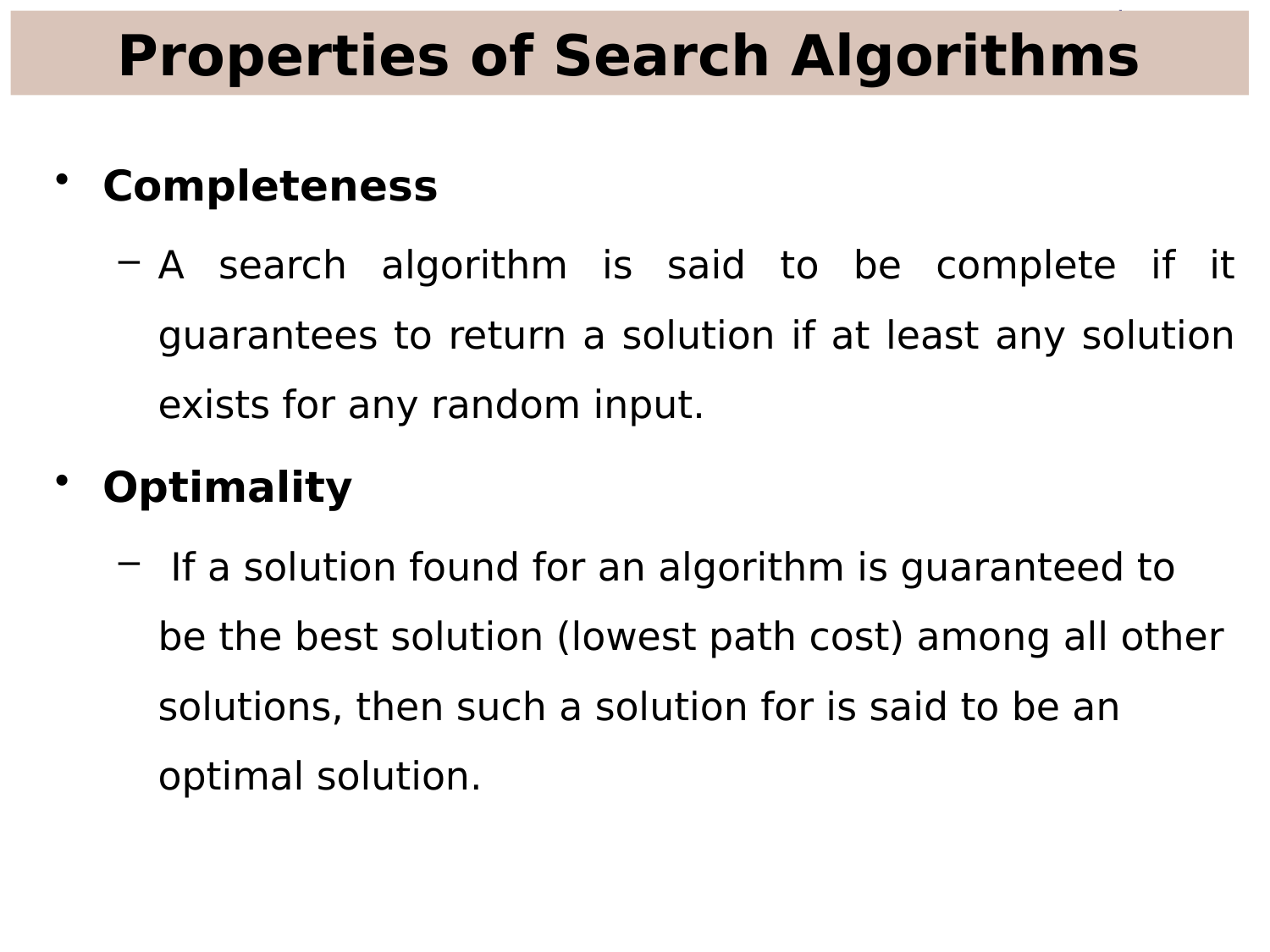

# Properties of Search Algorithms
Completeness
A search algorithm is said to be complete if it guarantees to return a solution if at least any solution exists for any random input.
Optimality
 If a solution found for an algorithm is guaranteed to be the best solution (lowest path cost) among all other solutions, then such a solution for is said to be an optimal solution.